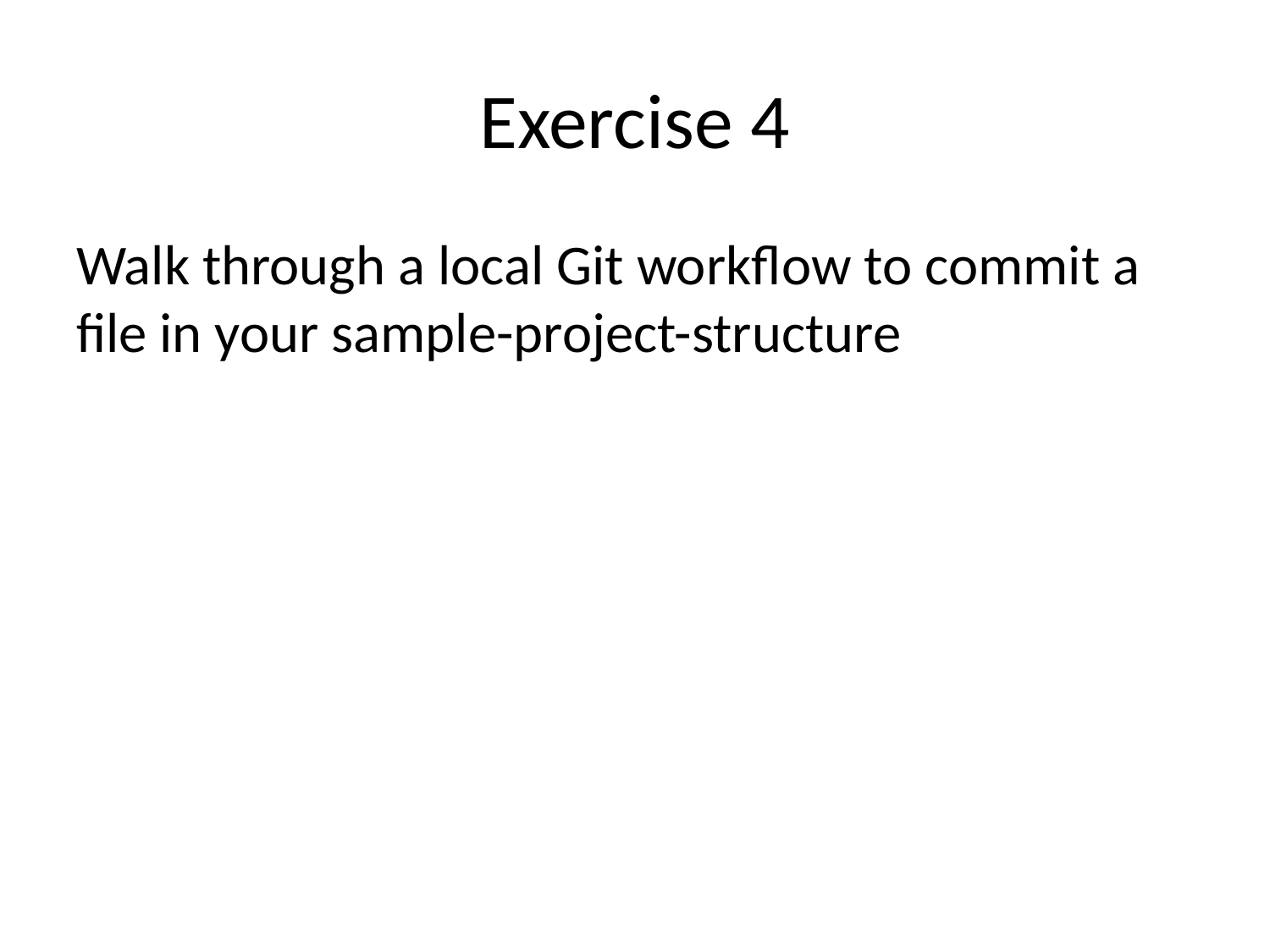

# Exercise 4
Walk through a local Git workflow to commit a file in your sample-project-structure